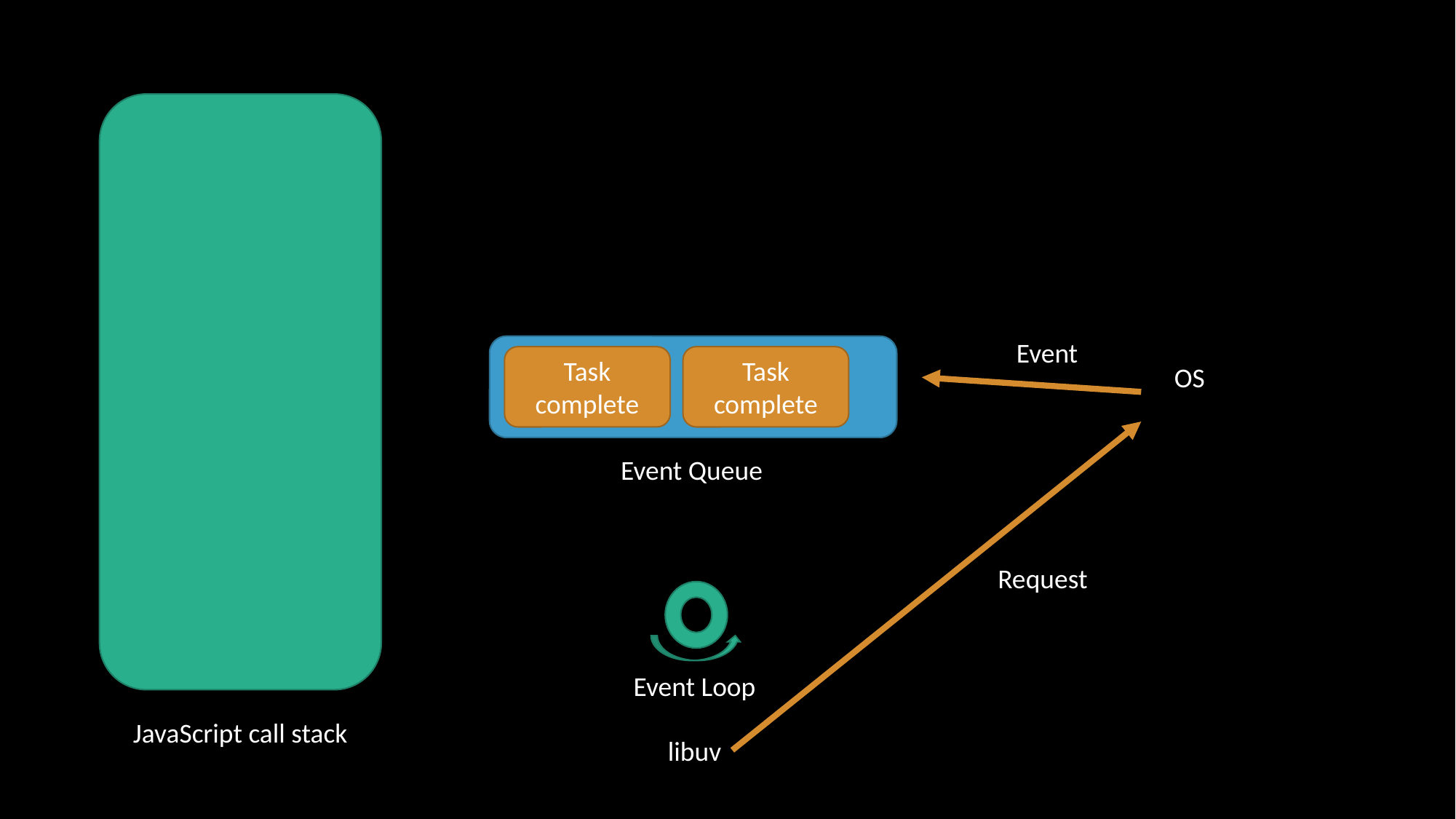

Event

Task complete
Task complete
OS
Event Queue
Request

Event Loop
JavaScript call stack
libuv